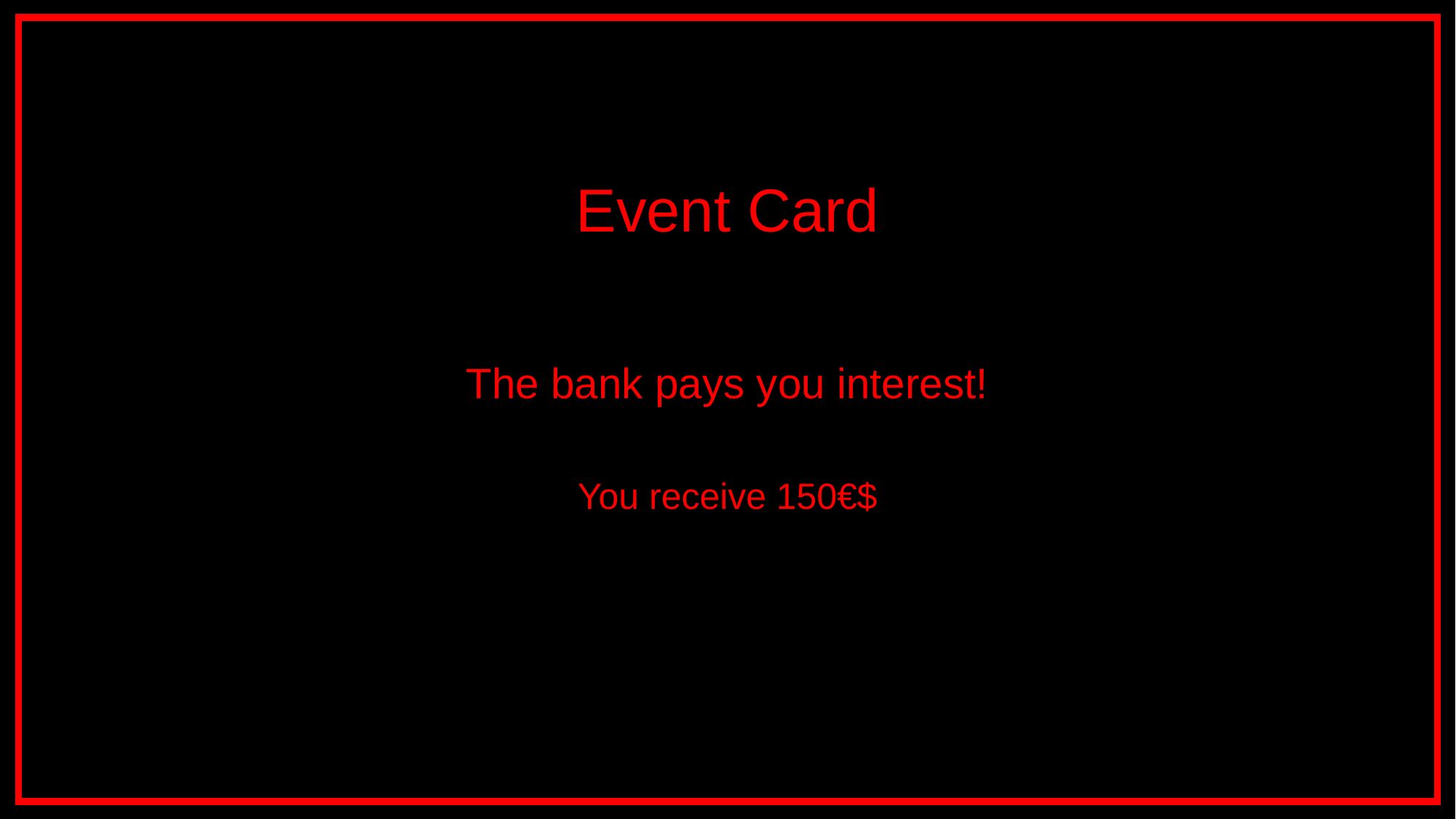

Event Card
The bank pays you interest!

You receive 150€$